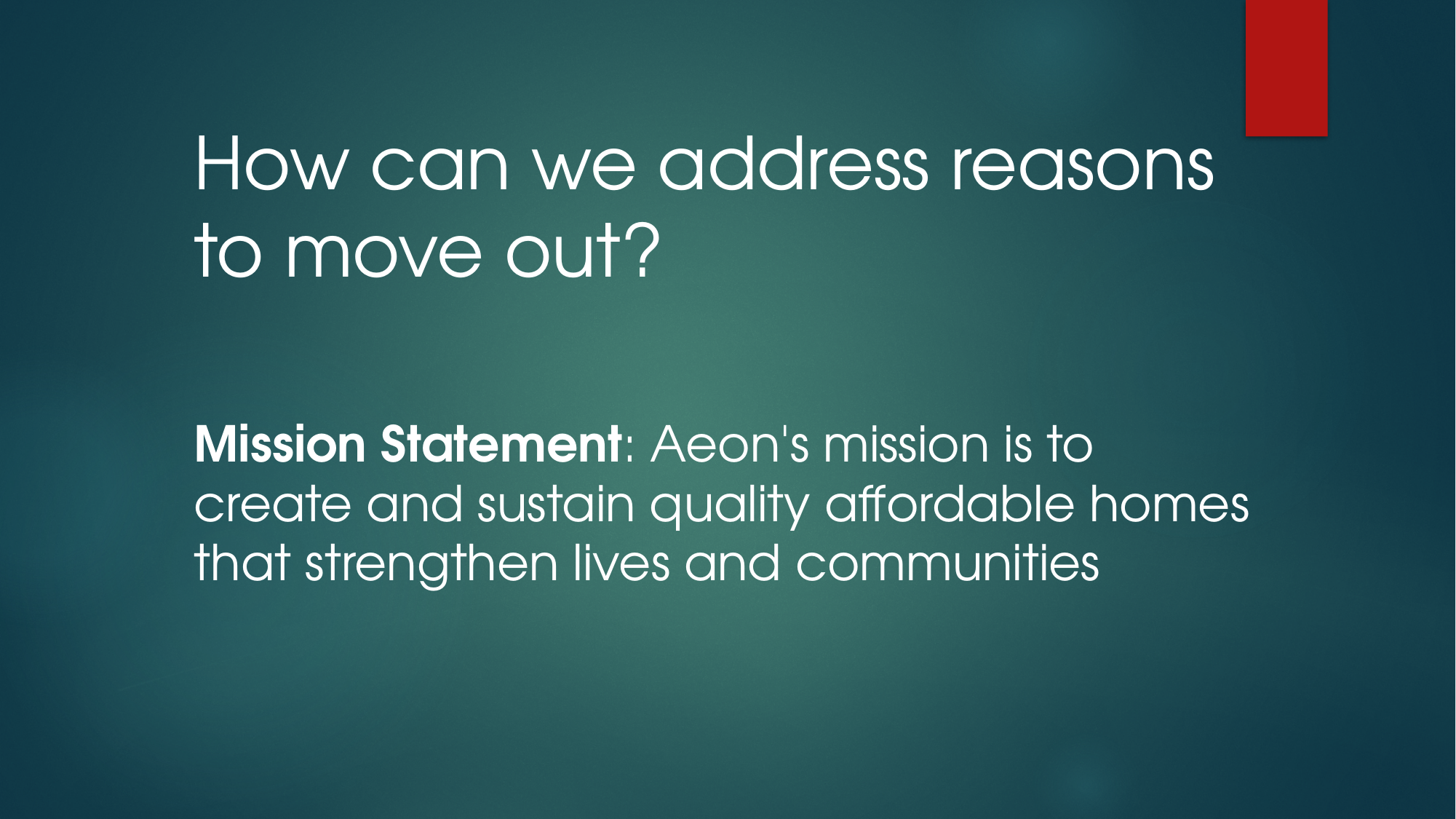

How can we address reasons to move out?
Mission Statement: Aeon's mission is to create and sustain quality affordable homes that strengthen lives and communities